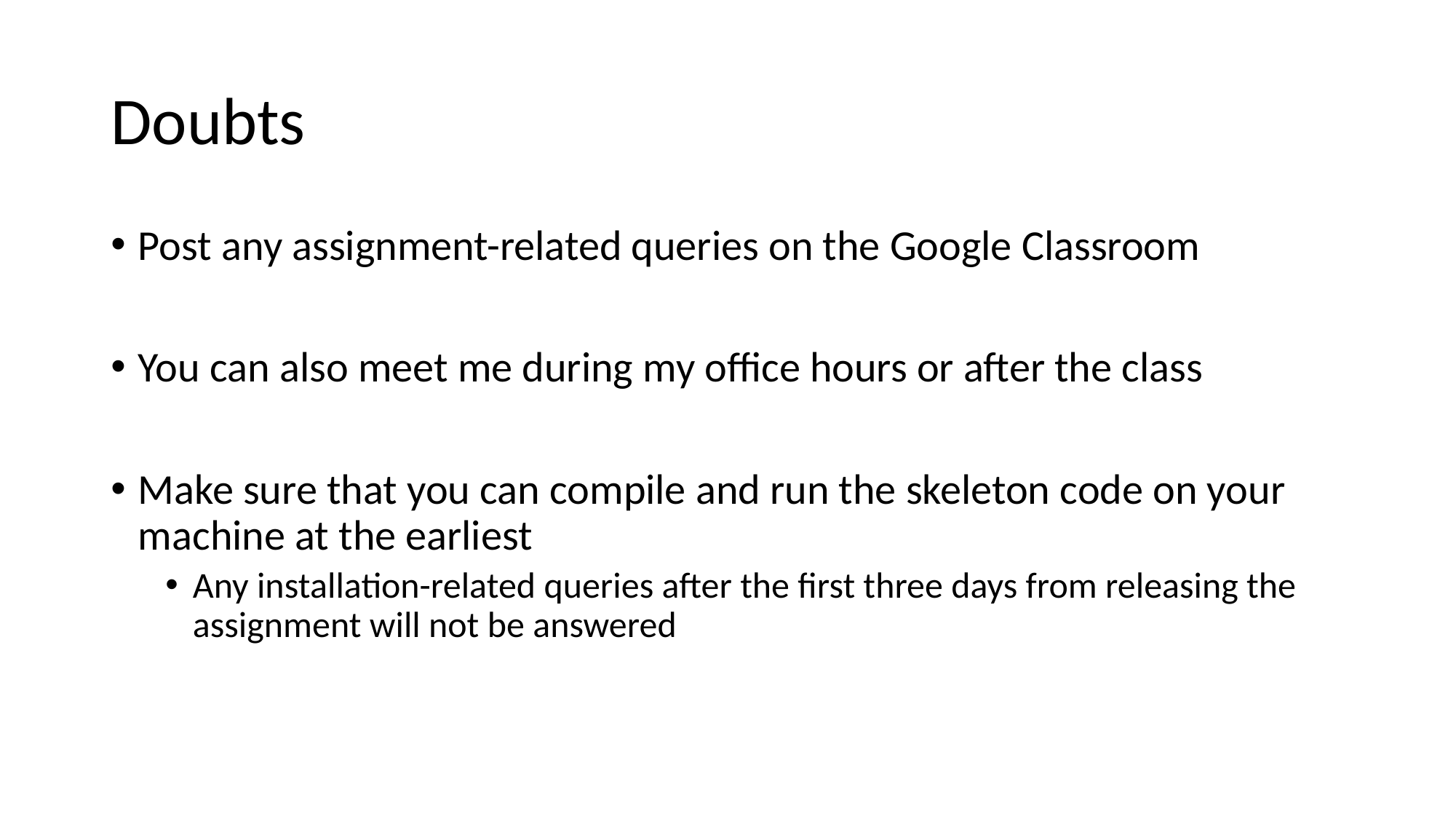

# Doubts
Post any assignment-related queries on the Google Classroom

You can also meet me during my office hours or after the class

Make sure that you can compile and run the skeleton code on your machine at the earliest
Any installation-related queries after the first three days from releasing the assignment will not be answered